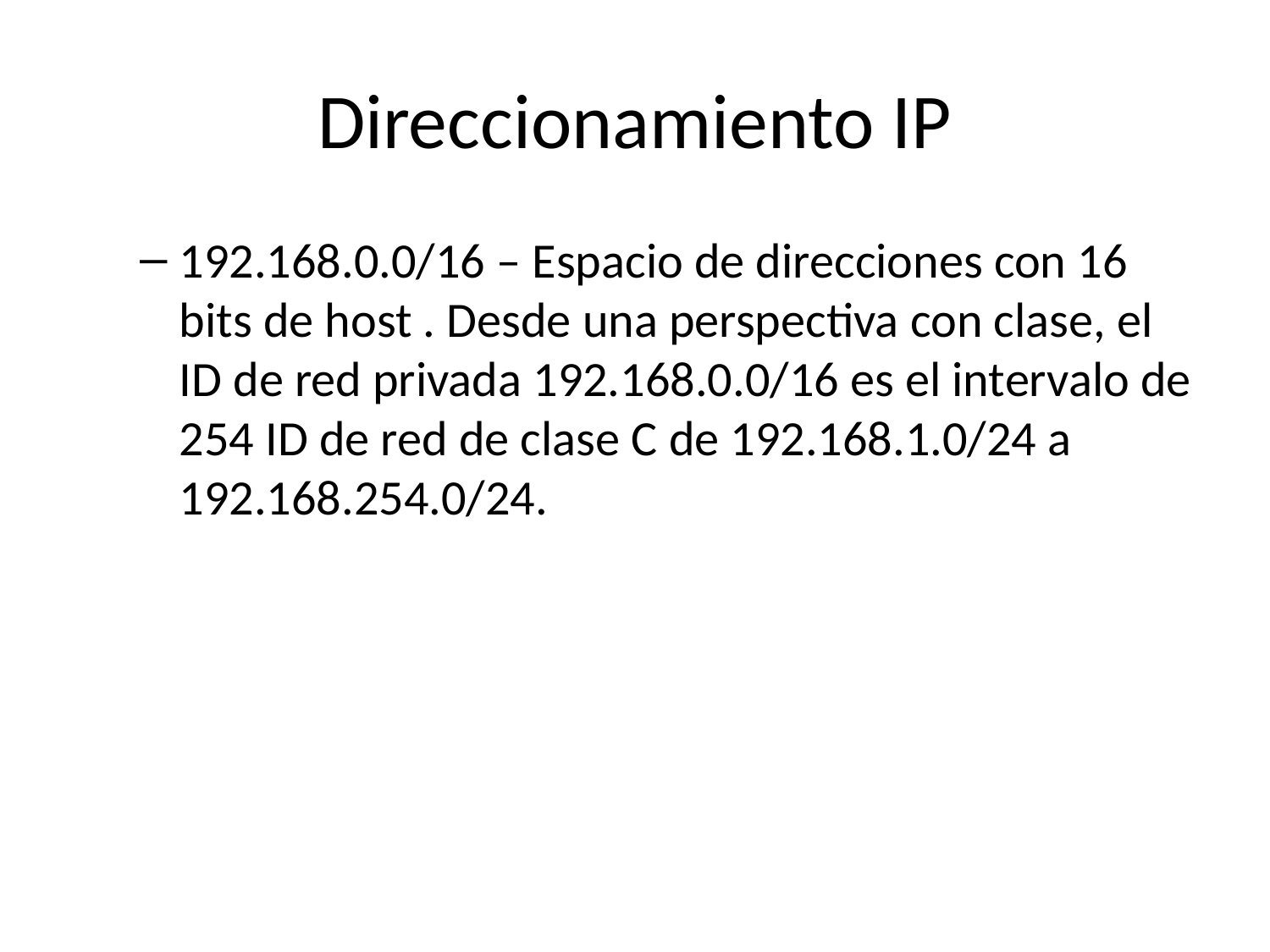

# Direccionamiento IP
192.168.0.0/16 – Espacio de direcciones con 16 bits de host . Desde una perspectiva con clase, el ID de red privada 192.168.0.0/16 es el intervalo de 254 ID de red de clase C de 192.168.1.0/24 a 192.168.254.0/24.